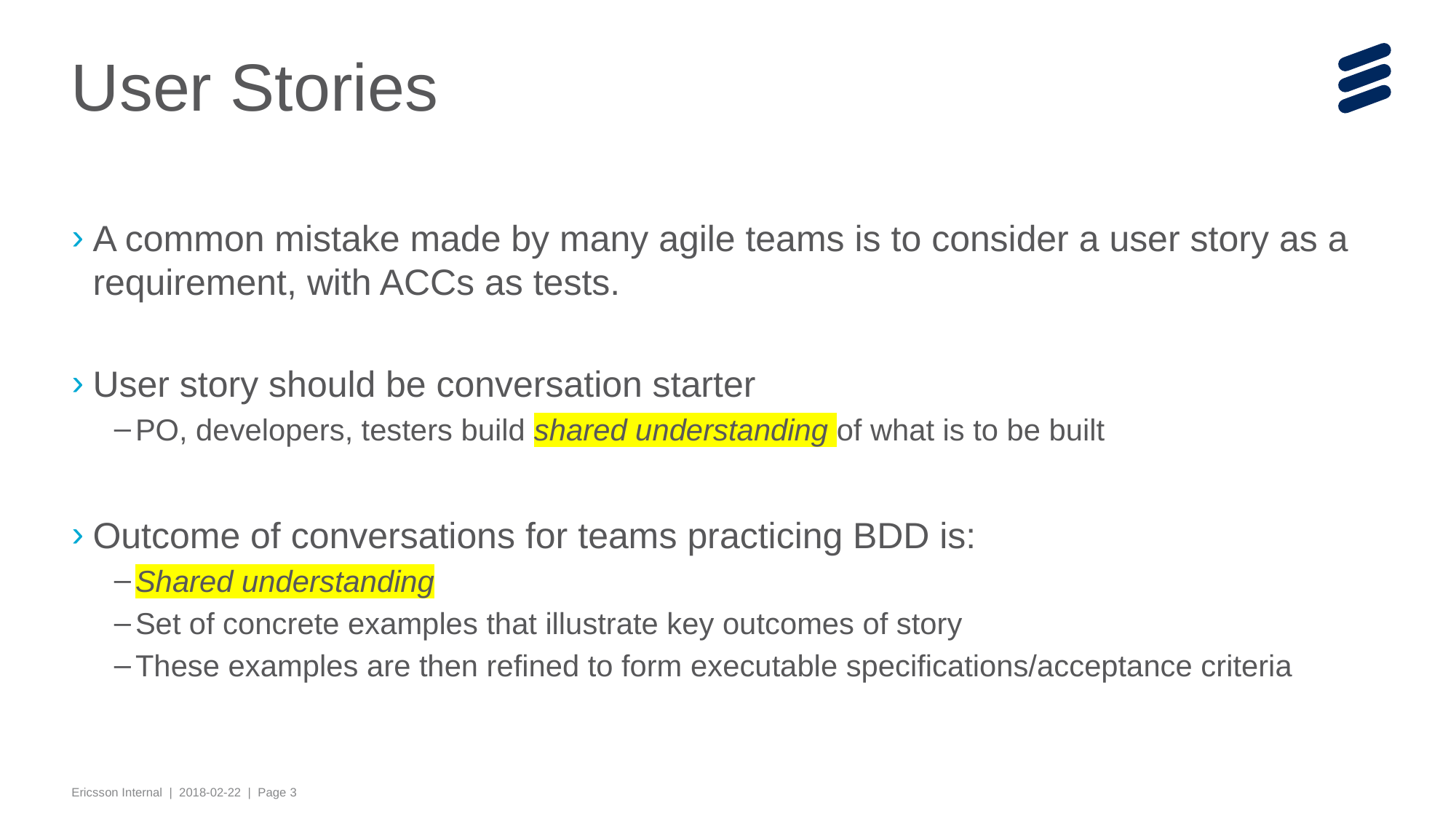

# User Stories
A common mistake made by many agile teams is to consider a user story as a requirement, with ACCs as tests.

User story should be conversation starter
PO, developers, testers build shared understanding of what is to be built

Outcome of conversations for teams practicing BDD is:
Shared understanding
Set of concrete examples that illustrate key outcomes of story
These examples are then refined to form executable specifications/acceptance criteria